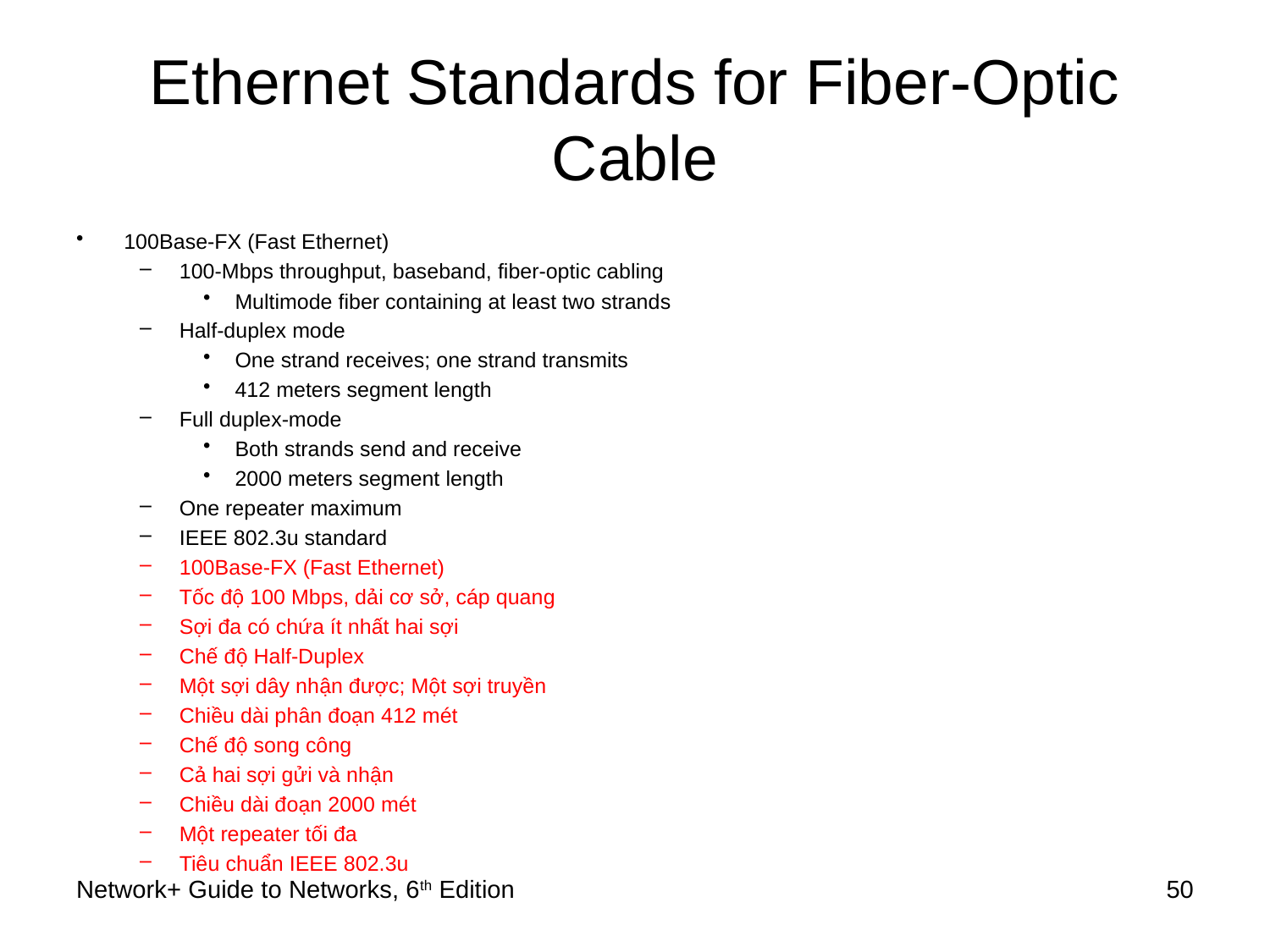

# Ethernet Standards for Fiber-Optic Cable
100Base-FX (Fast Ethernet)
100-Mbps throughput, baseband, fiber-optic cabling
Multimode fiber containing at least two strands
Half-duplex mode
One strand receives; one strand transmits
412 meters segment length
Full duplex-mode
Both strands send and receive
2000 meters segment length
One repeater maximum
IEEE 802.3u standard
100Base-FX (Fast Ethernet)
Tốc độ 100 Mbps, dải cơ sở, cáp quang
Sợi đa có chứa ít nhất hai sợi
Chế độ Half-Duplex
Một sợi dây nhận được; Một sợi truyền
Chiều dài phân đoạn 412 mét
Chế độ song công
Cả hai sợi gửi và nhận
Chiều dài đoạn 2000 mét
Một repeater tối đa
Tiêu chuẩn IEEE 802.3u

Network+ Guide to Networks, 6th Edition
50